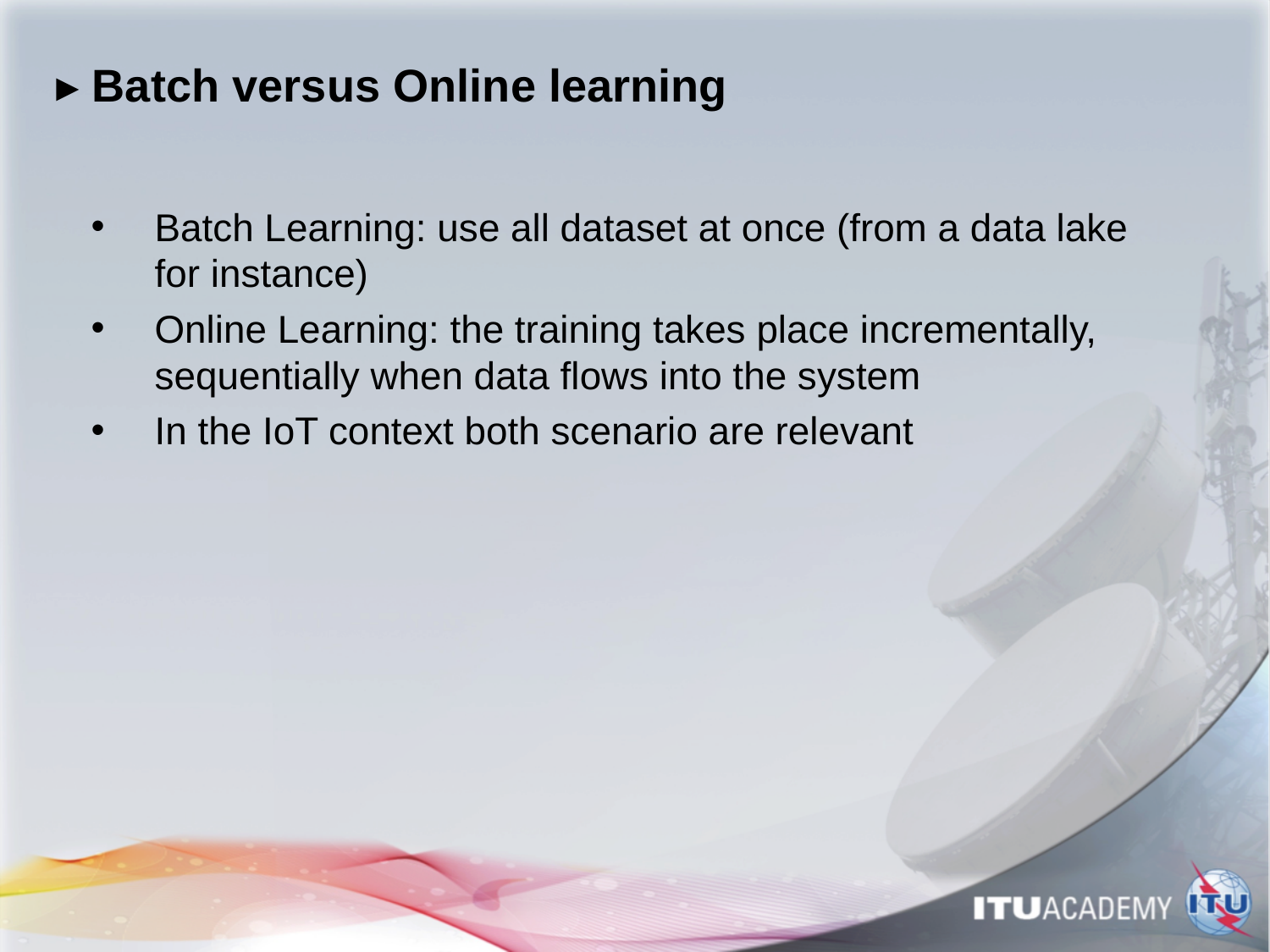

# ▸ Batch versus Online learning
Batch Learning: use all dataset at once (from a data lake for instance)
Online Learning: the training takes place incrementally, sequentially when data flows into the system
In the IoT context both scenario are relevant